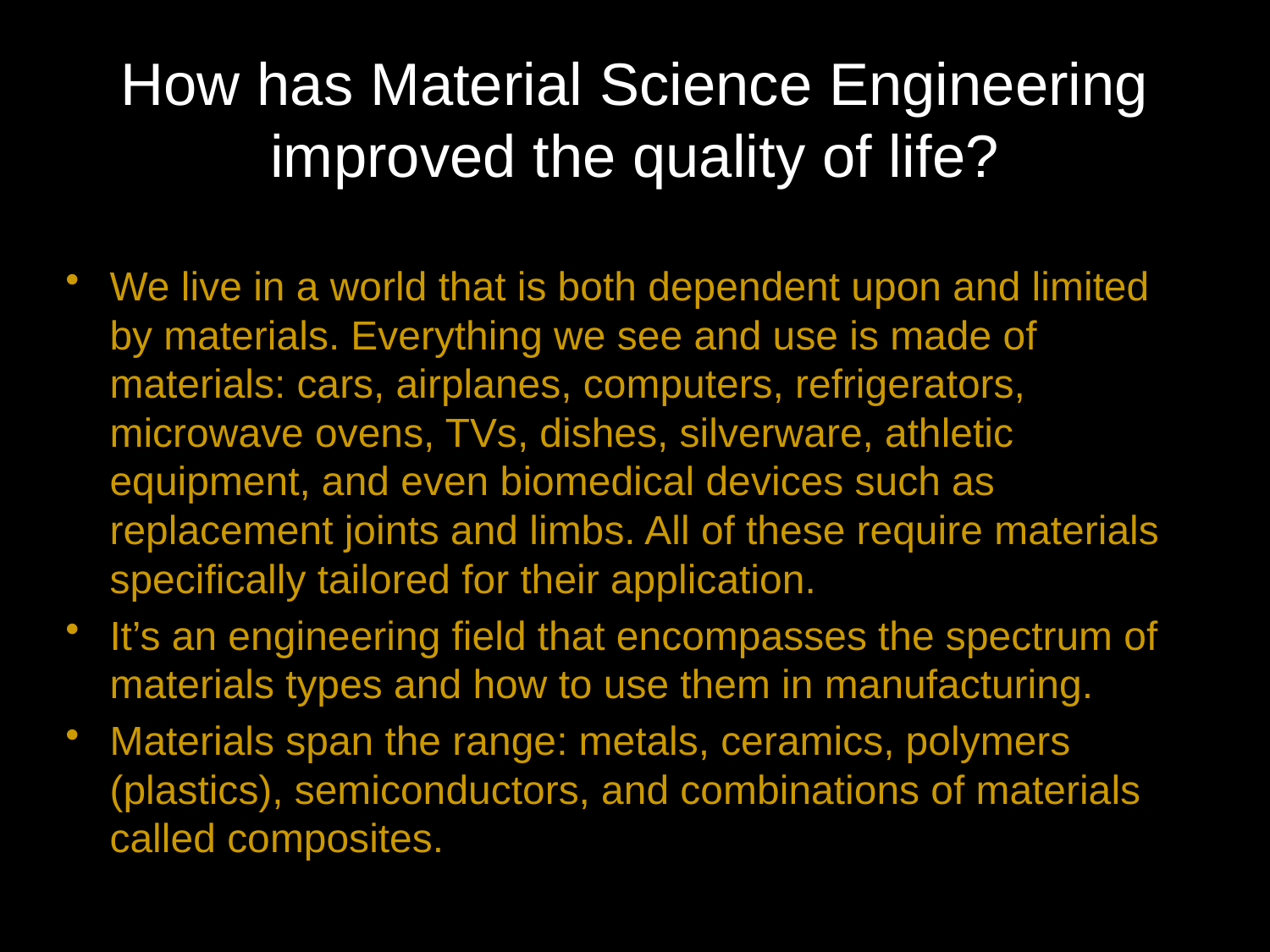

# How has Material Science Engineering improved the quality of life?
We live in a world that is both dependent upon and limited by materials. Everything we see and use is made of materials: cars, airplanes, computers, refrigerators, microwave ovens, TVs, dishes, silverware, athletic equipment, and even biomedical devices such as replacement joints and limbs. All of these require materials specifically tailored for their application.
It’s an engineering field that encompasses the spectrum of materials types and how to use them in manufacturing.
Materials span the range: metals, ceramics, polymers (plastics), semiconductors, and combinations of materials called composites.